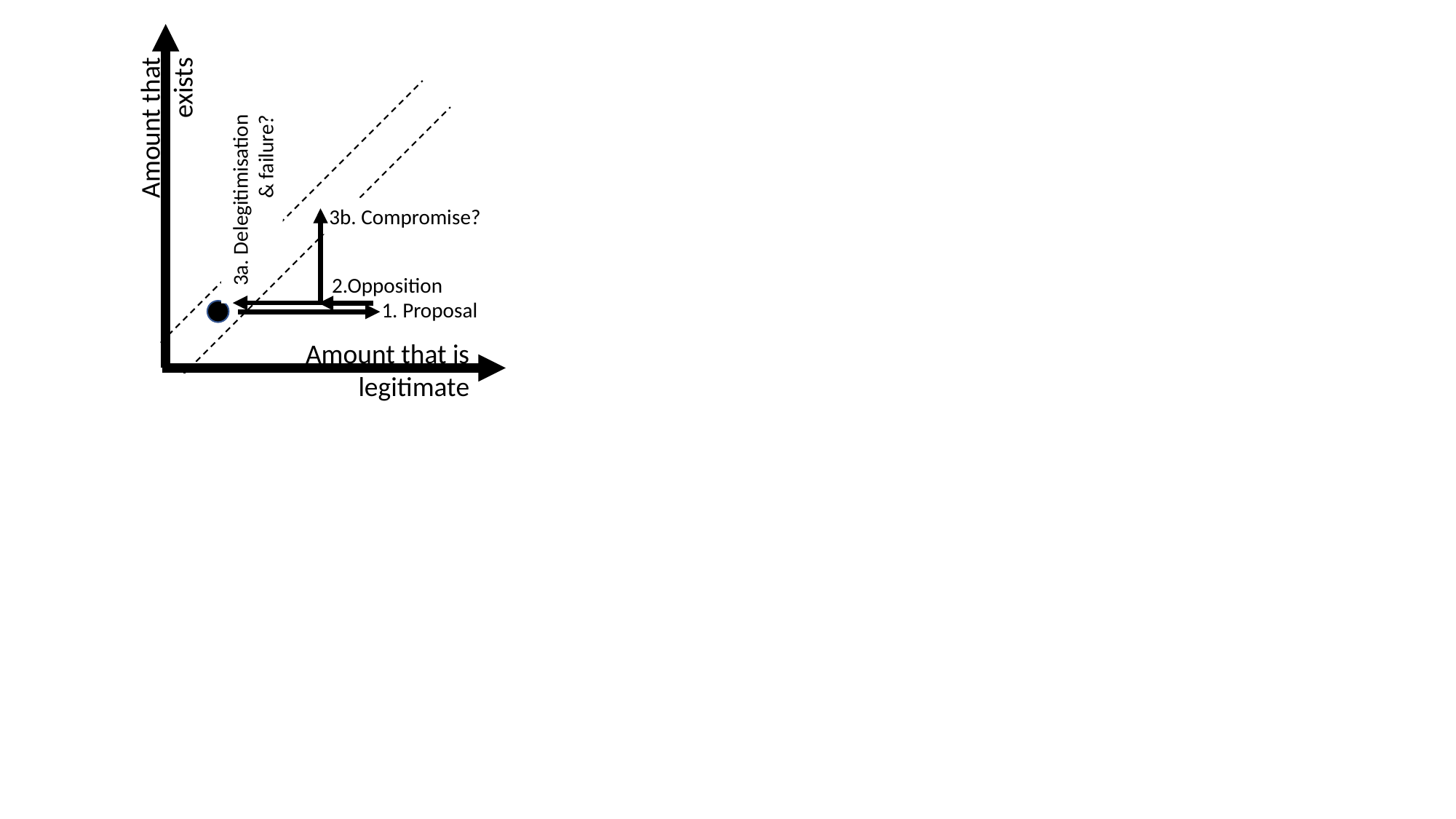

Amount that exists
3a. Delegitimisation & failure?
3b. Compromise?
2.Opposition
1. Proposal

Amount that is legitimate